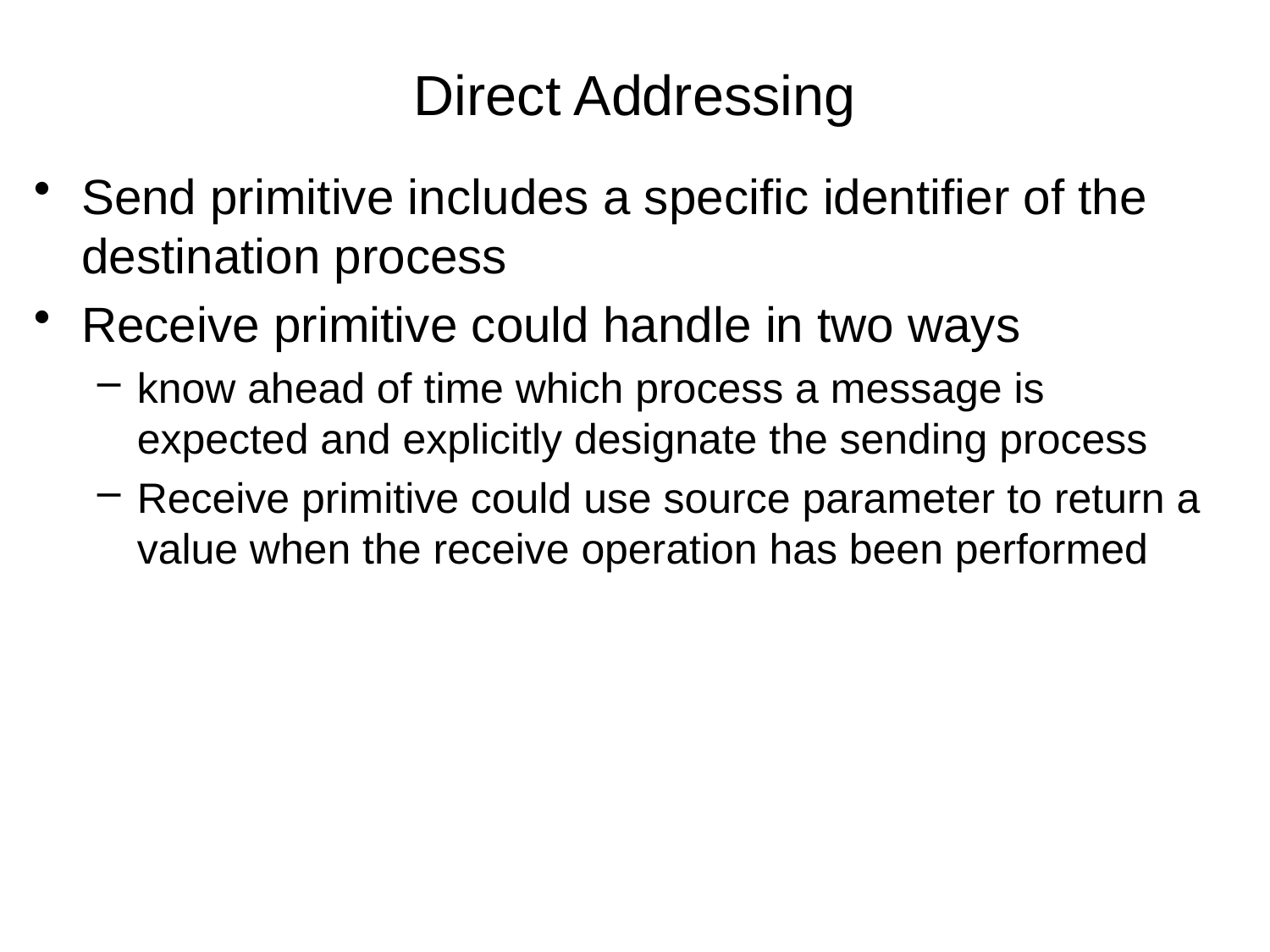

# Direct Addressing
Send primitive includes a specific identifier of the destination process
Receive primitive could handle in two ways
know ahead of time which process a message is expected and explicitly designate the sending process
Receive primitive could use source parameter to return a value when the receive operation has been performed